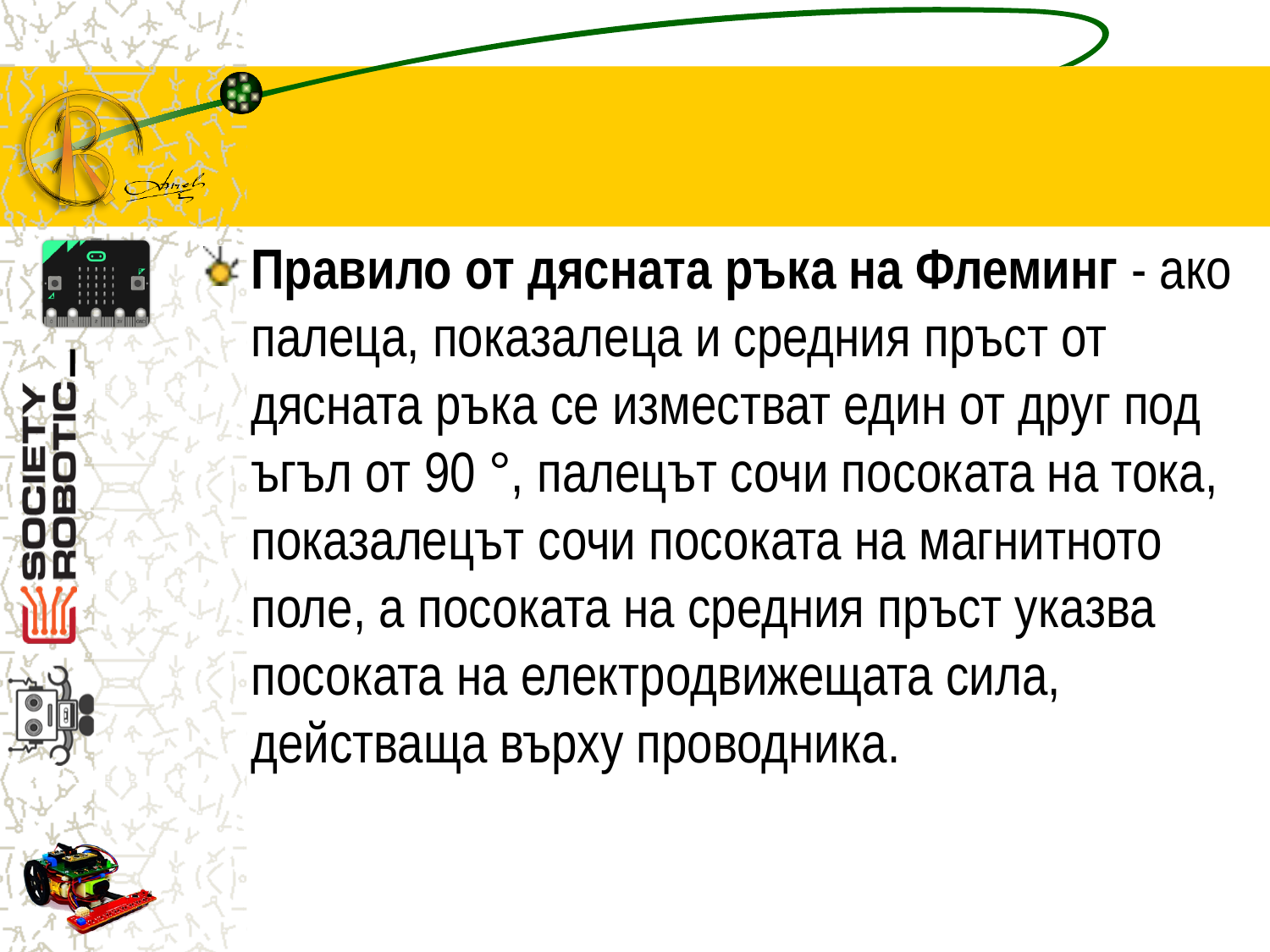

Правило от дясната ръка на Флеминг - ако палеца, показалеца и средния пръст от дясната ръка се изместват един от друг под ъгъл от 90 °, палецът сочи посоката на тока, показалецът сочи посоката на магнитното поле, а посоката на средния пръст указва посоката на електродвижещата сила, действаща върху проводника.